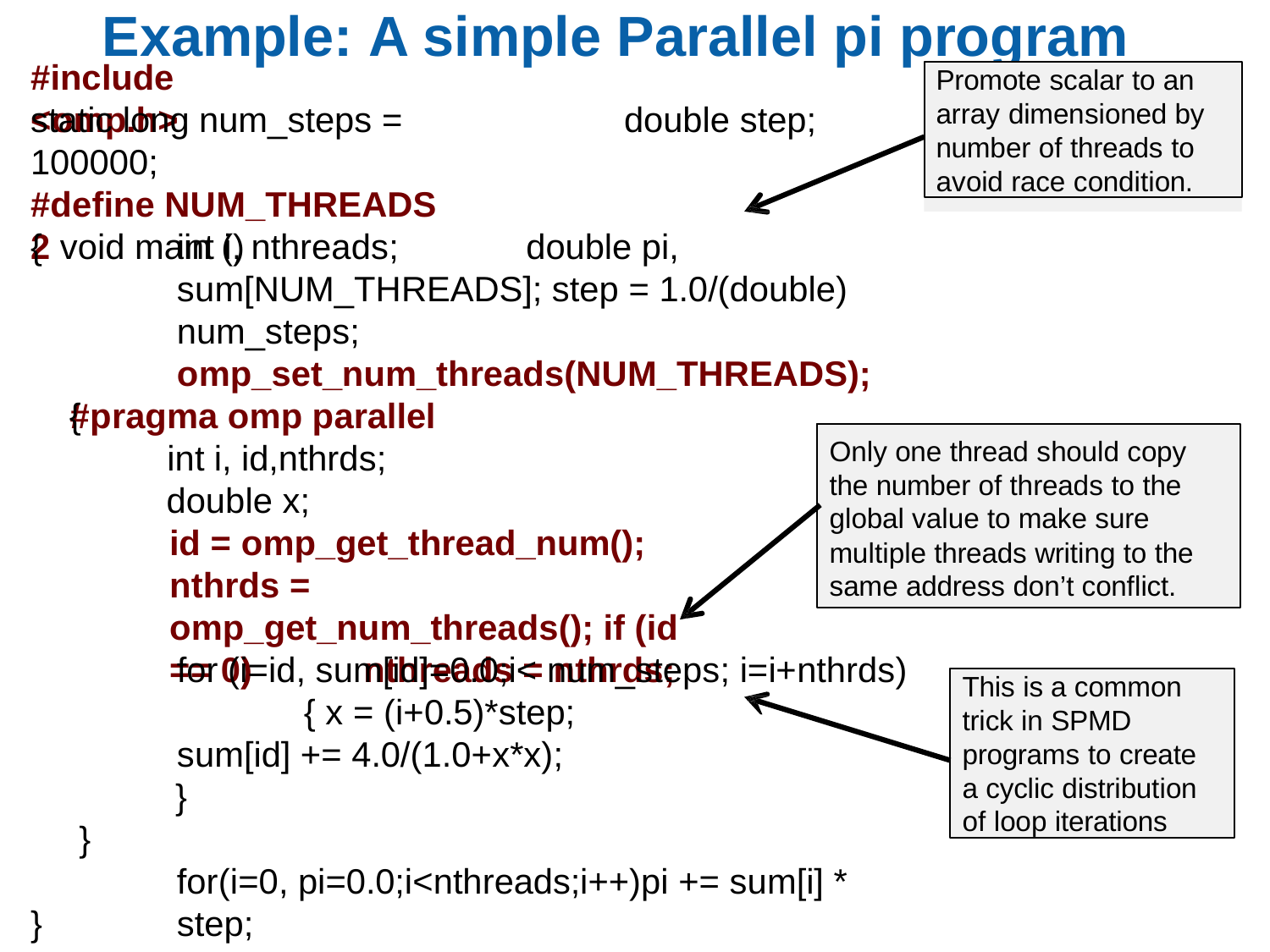

Example: A simple Parallel pi program
#include <omp.h>

Promote scalar to an array dimensioned by number of threads to avoid race condition.
static long num_steps = 100000;
#define NUM_THREADS 2 void main ()
double step;

{
int i, nthreads;	double pi, sum[NUM_THREADS]; step = 1.0/(double) num_steps; omp_set_num_threads(NUM_THREADS);
#pragma omp parallel
{

Only one thread should copy the number of threads to the global value to make sure multiple threads writing to the same address don’t conflict.
int i, id,nthrds;
double x;
id = omp_get_thread_num(); nthrds = omp_get_num_threads(); if (id == 0)	nthreads = nthrds;

for (i=id, sum[id]=0.0;i< num_steps; i=i+nthrds) { x = (i+0.5)*step;
sum[id] += 4.0/(1.0+x*x);
}
This is a common trick in SPMD programs to create a cyclic distribution of loop iterations

}
for(i=0, pi=0.0;i<nthreads;i++)pi += sum[i] * step;
}